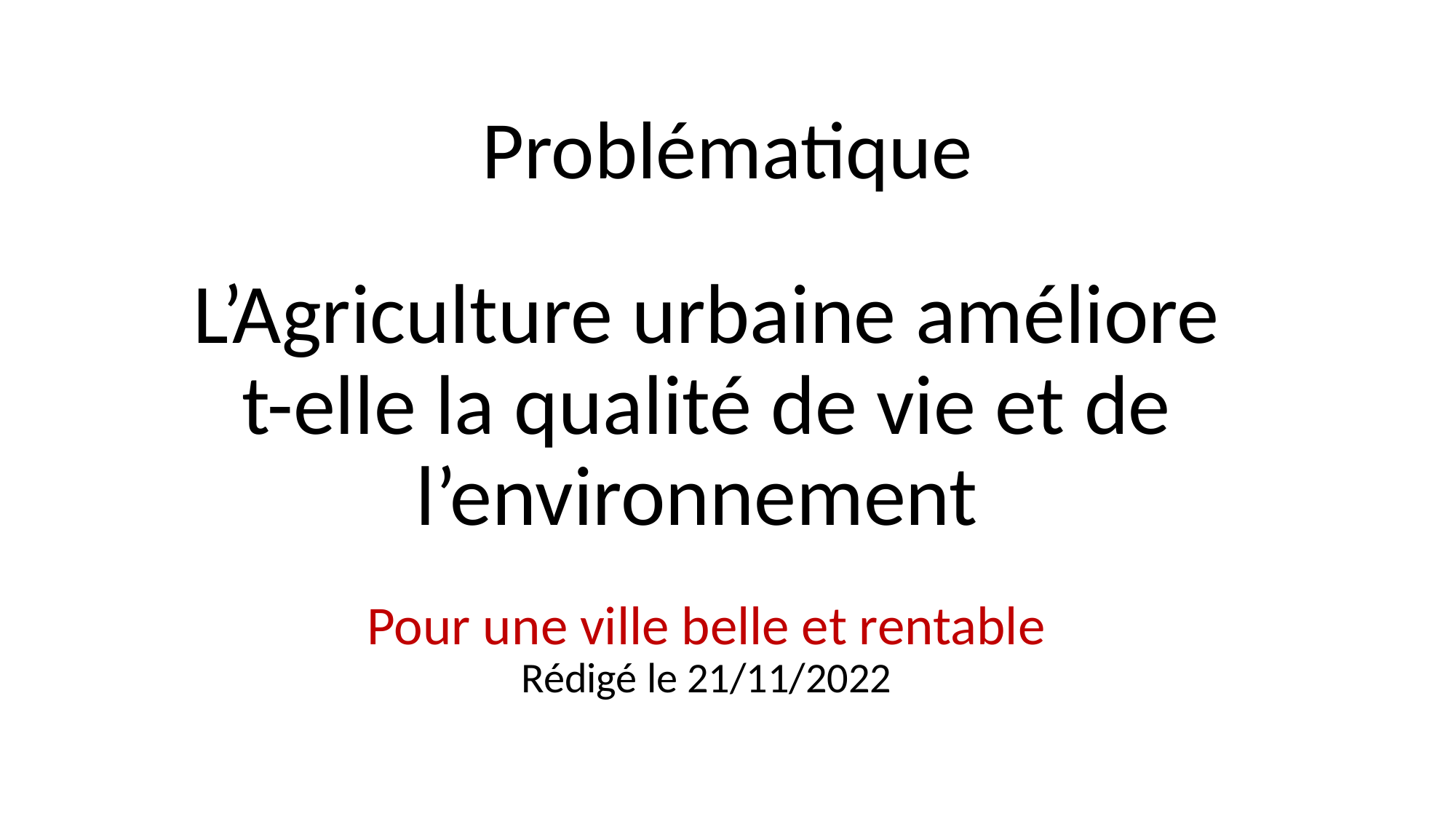

Problématique
# L’Agriculture urbaine améliore t-elle la qualité de vie et de l’environnement
Pour une ville belle et rentable
Rédigé le 21/11/2022